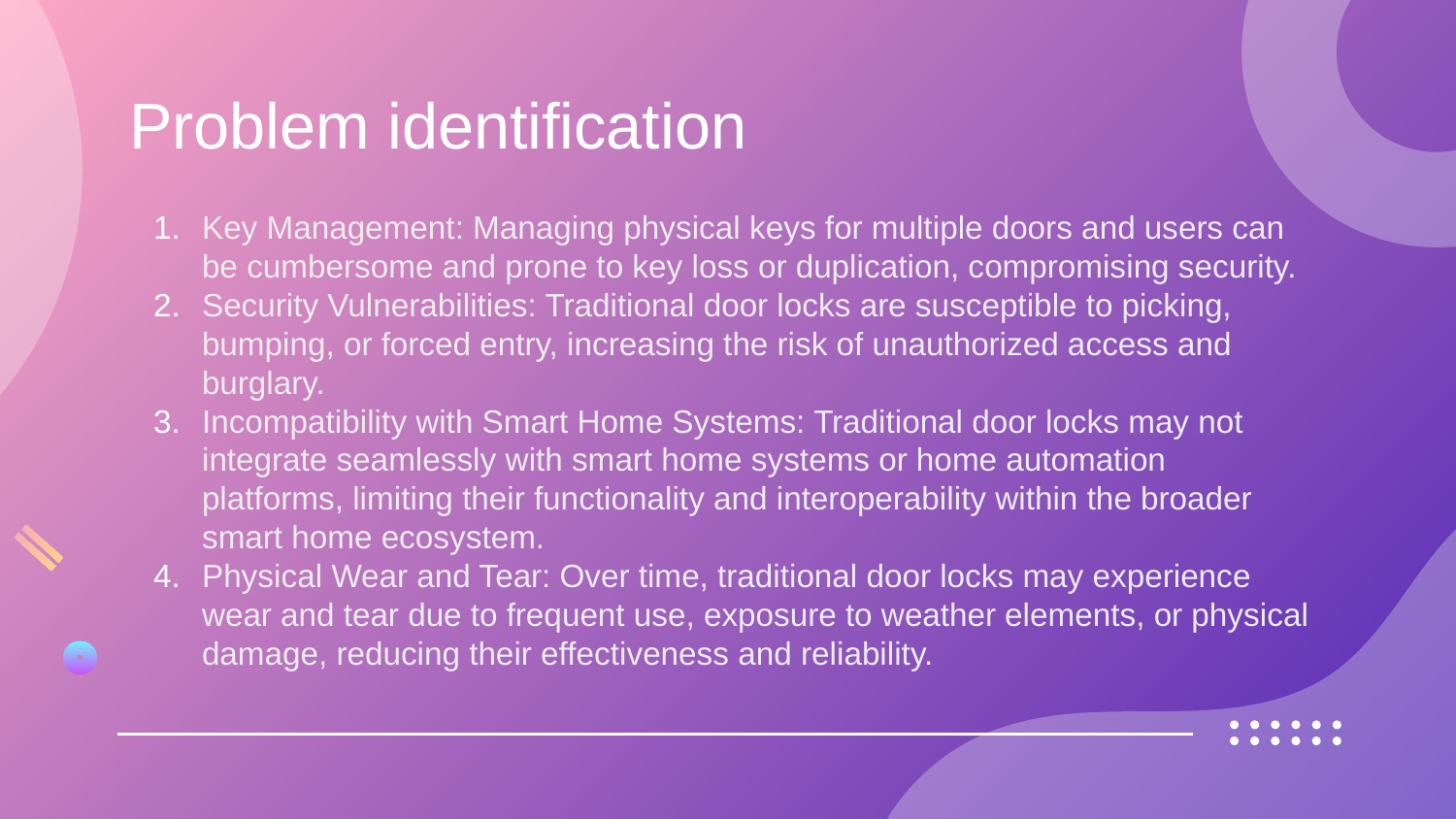

# Problem identification
Key Management: Managing physical keys for multiple doors and users can be cumbersome and prone to key loss or duplication, compromising security.
Security Vulnerabilities: Traditional door locks are susceptible to picking, bumping, or forced entry, increasing the risk of unauthorized access and burglary.
Incompatibility with Smart Home Systems: Traditional door locks may not integrate seamlessly with smart home systems or home automation platforms, limiting their functionality and interoperability within the broader smart home ecosystem.
Physical Wear and Tear: Over time, traditional door locks may experience wear and tear due to frequent use, exposure to weather elements, or physical damage, reducing their effectiveness and reliability.